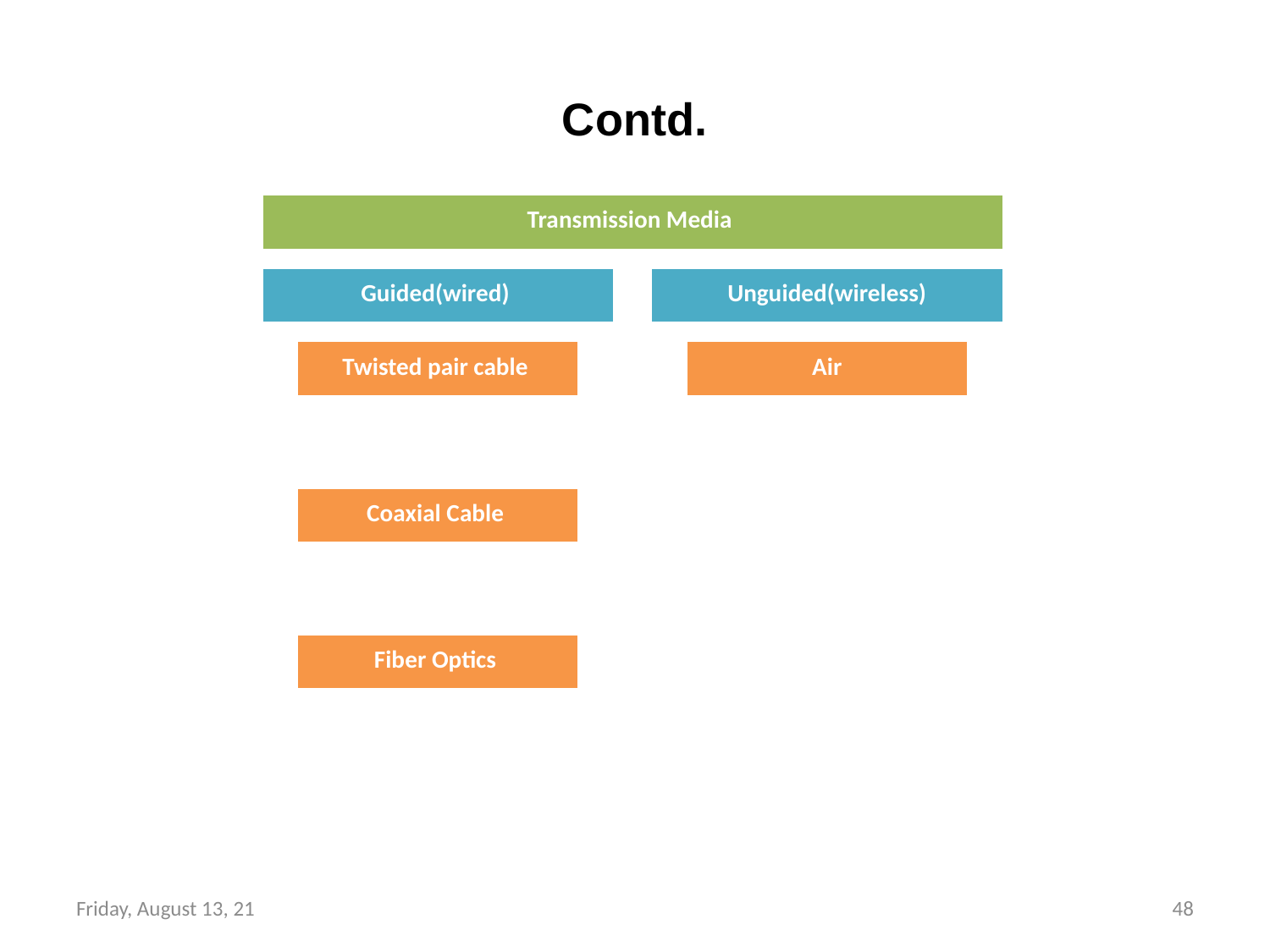

# Contd.
Transmission Media
Guided(wired)
Unguided(wireless)
Air
Twisted pair cable
Coaxial Cable
Fiber Optics
Friday, August 13, 21
48